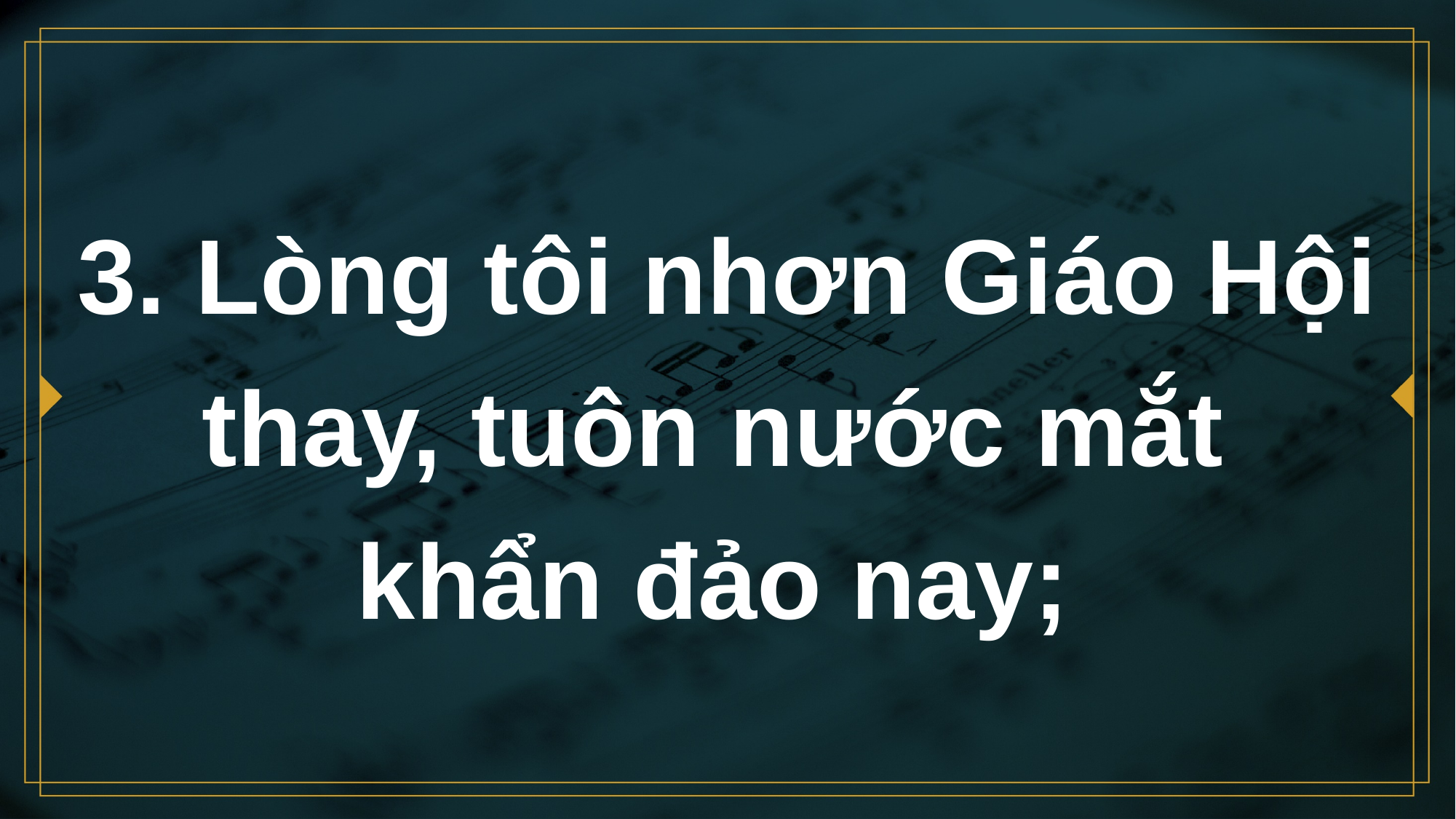

# 3. Lòng tôi nhơn Giáo Hội thay, tuôn nước mắt khẩn đảo nay;